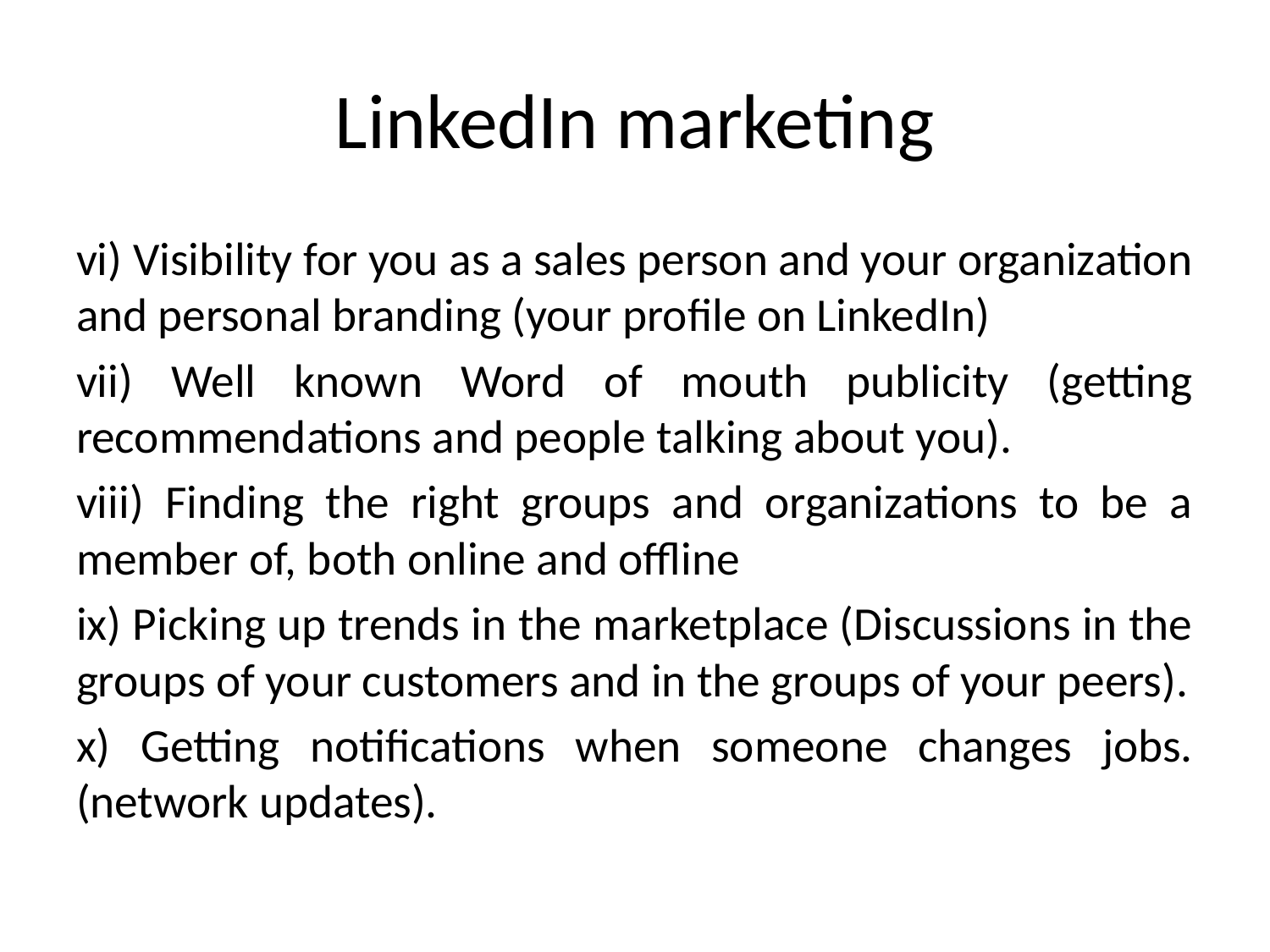

# LinkedIn marketing
vi) Visibility for you as a sales person and your organization and personal branding (your profile on LinkedIn)
vii) Well known Word of mouth publicity (getting recommendations and people talking about you).
viii) Finding the right groups and organizations to be a member of, both online and offline
ix) Picking up trends in the marketplace (Discussions in the groups of your customers and in the groups of your peers).
x) Getting notifications when someone changes jobs. (network updates).